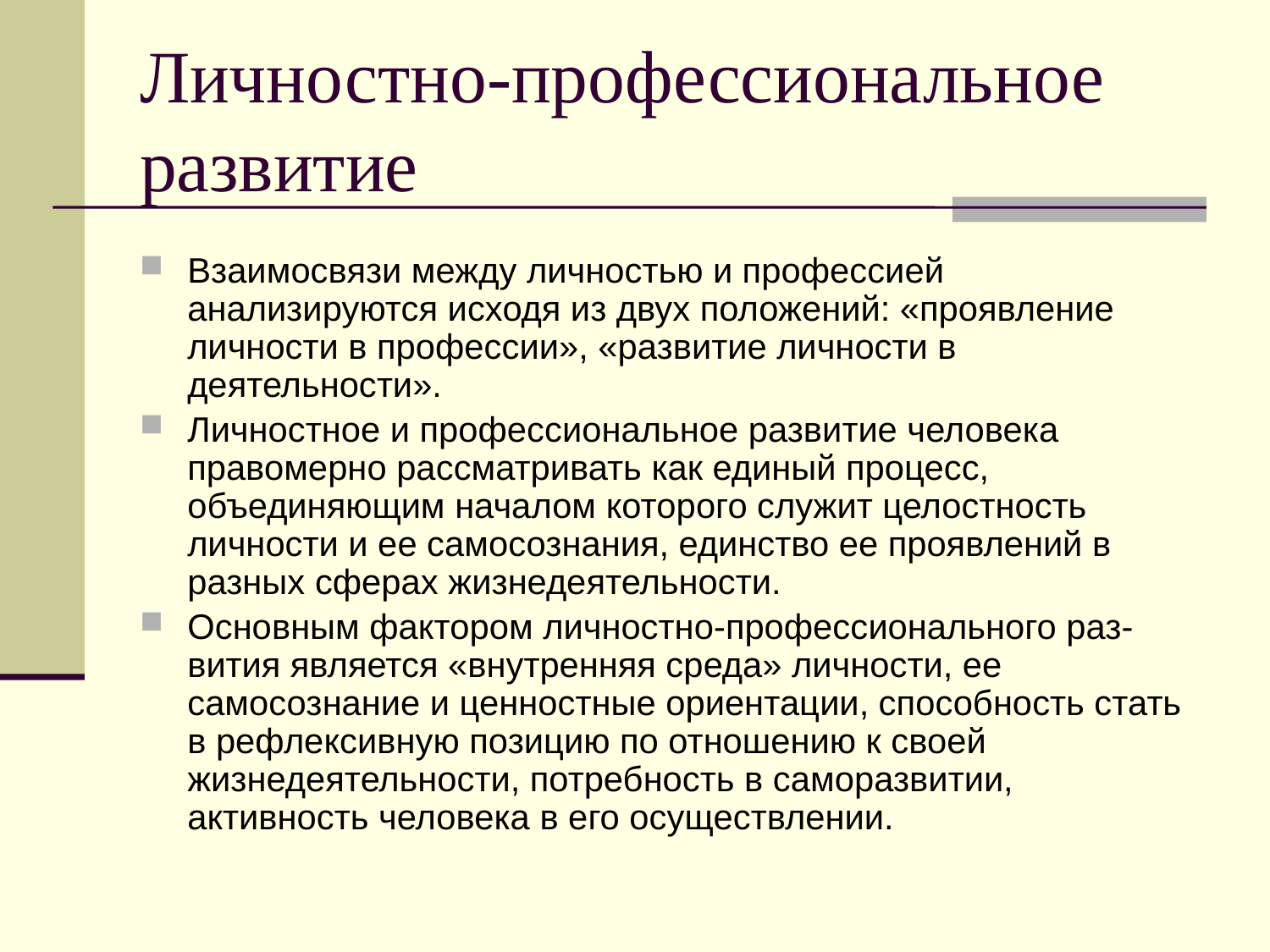

# Личностно-профессиональное развитие
Взаимосвязи между личностью и профессией анализируются исходя из двух положений: «проявление личности в профессии», «развитие личности в деятельности».
Личностное и профессиональное развитие человека правомерно рассматривать как единый процесс, объединяющим началом которого служит целостность личности и ее самосознания, единство ее проявлений в разных сферах жизнедеятельности.
Основным фактором личностно-профессионального раз-вития является «внутренняя среда» личности, ее самосознание и ценностные ориентации, способность стать в рефлексивную позицию по отношению к своей жизнедеятельности, потребность в саморазвитии, активность человека в его осуществлении.